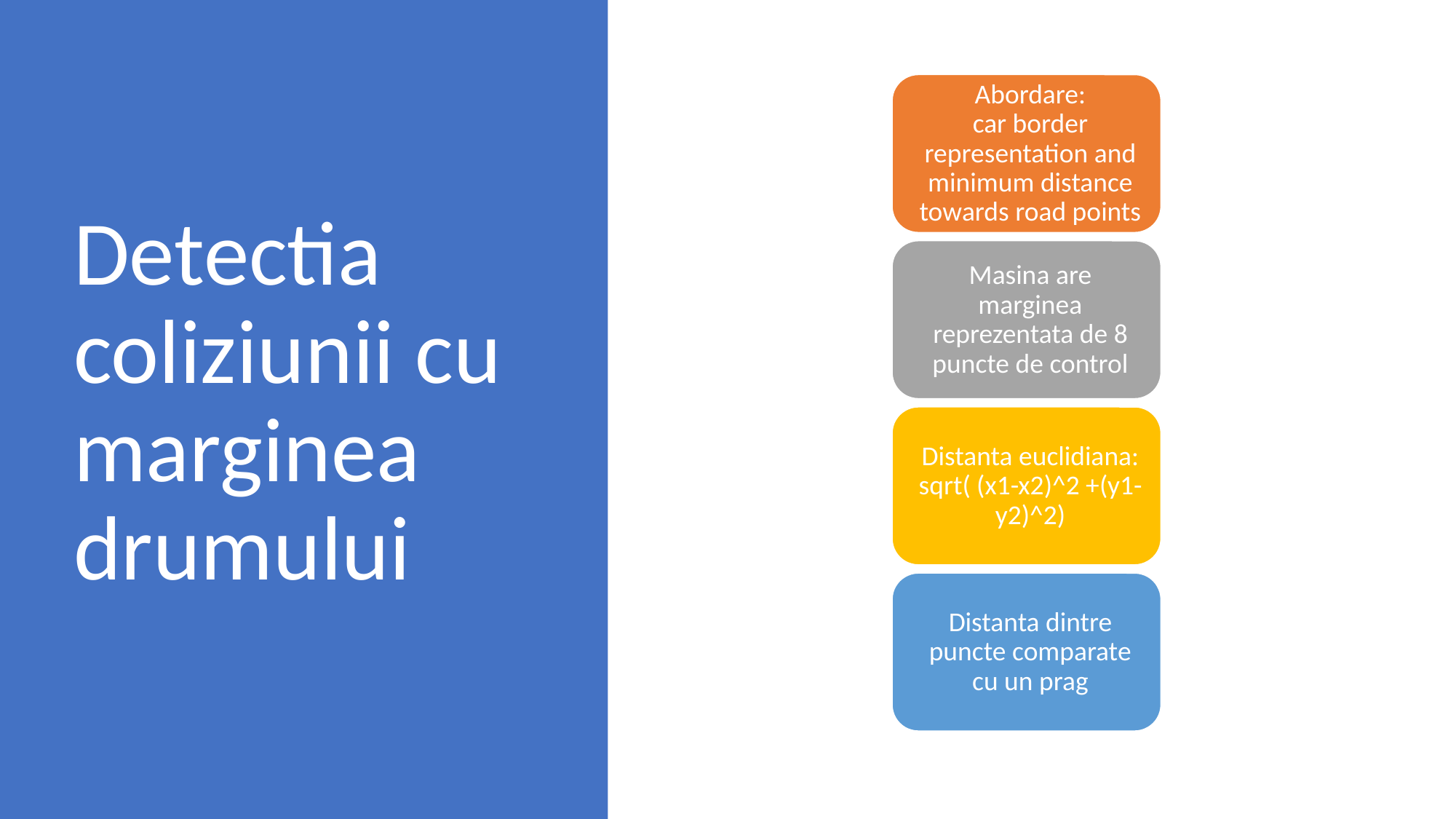

# Detectia coliziunii cu marginea drumului
Abordare: car border representation and minimum distance towards road points
Masina are marginea reprezentata de 8 puncte de control
Distanta euclidiana: sqrt( (x1-x2)^2 +(y1-y2)^2)
Distanta dintre puncte comparate cu un prag